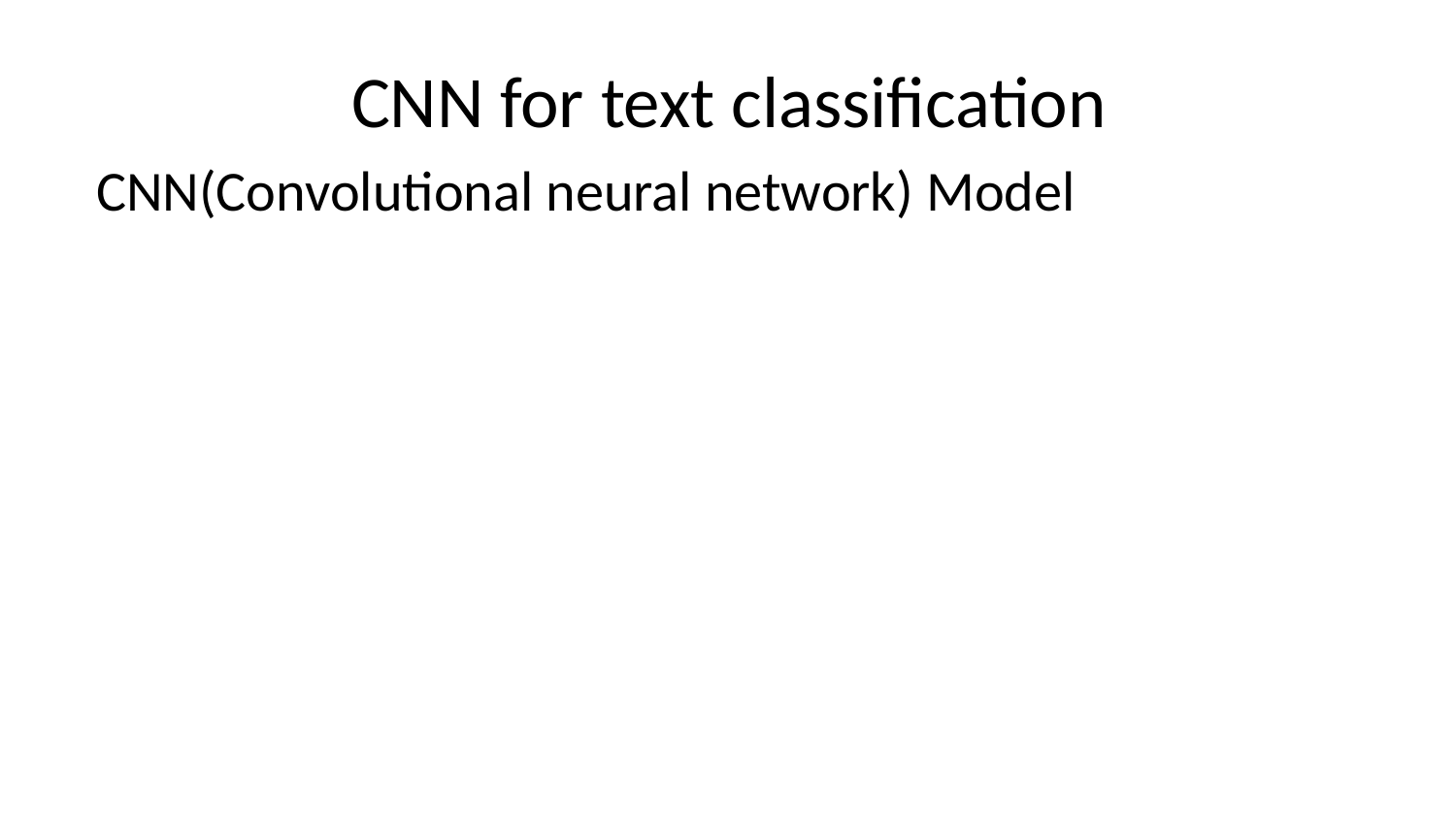

# CNN for text classification
CNN(Convolutional neural network) Model
May 23, 2017